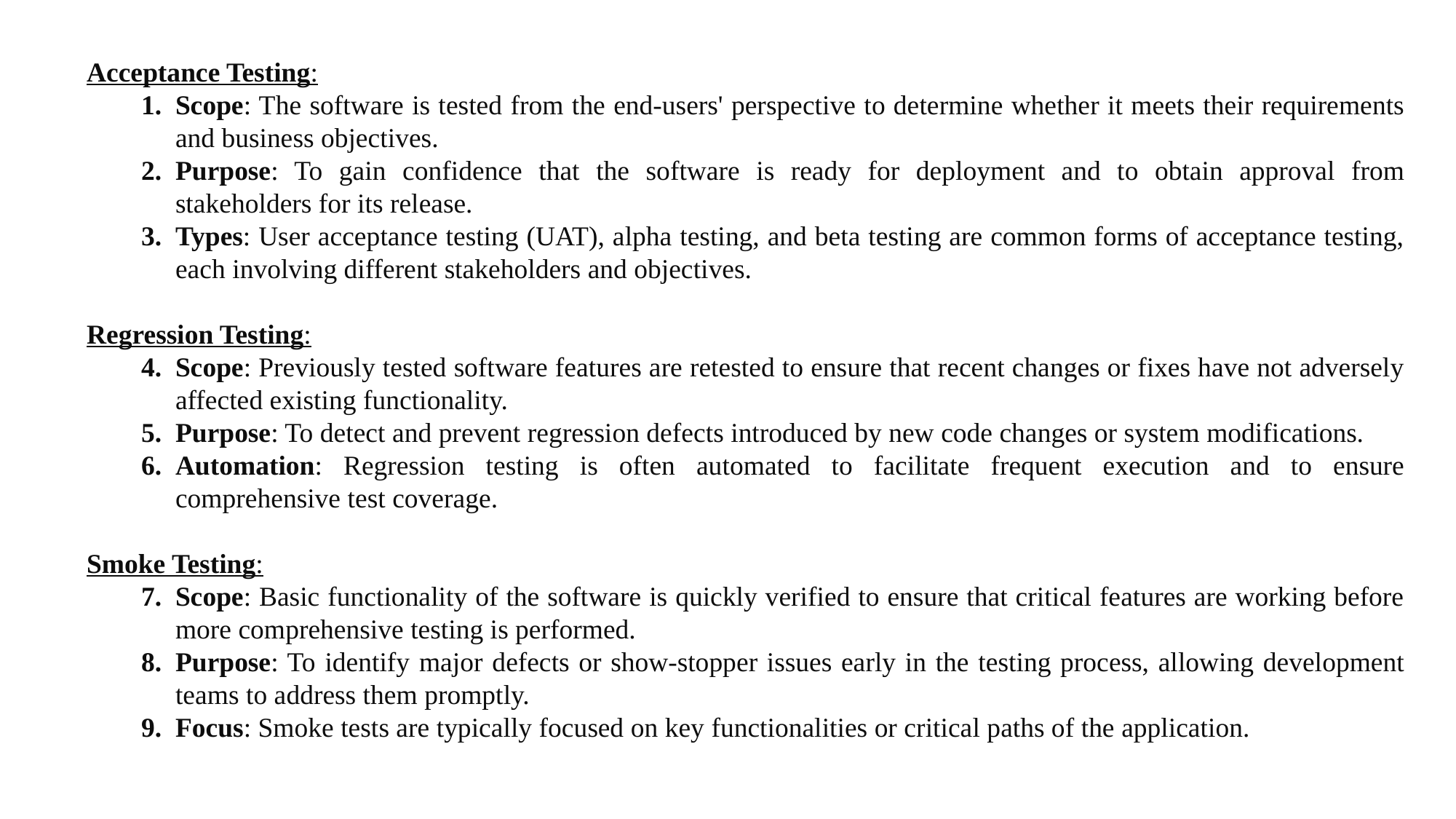

Acceptance Testing:
Scope: The software is tested from the end-users' perspective to determine whether it meets their requirements and business objectives.
Purpose: To gain confidence that the software is ready for deployment and to obtain approval from stakeholders for its release.
Types: User acceptance testing (UAT), alpha testing, and beta testing are common forms of acceptance testing, each involving different stakeholders and objectives.

Regression Testing:
Scope: Previously tested software features are retested to ensure that recent changes or fixes have not adversely affected existing functionality.
Purpose: To detect and prevent regression defects introduced by new code changes or system modifications.
Automation: Regression testing is often automated to facilitate frequent execution and to ensure comprehensive test coverage.

Smoke Testing:
Scope: Basic functionality of the software is quickly verified to ensure that critical features are working before more comprehensive testing is performed.
Purpose: To identify major defects or show-stopper issues early in the testing process, allowing development teams to address them promptly.
Focus: Smoke tests are typically focused on key functionalities or critical paths of the application.